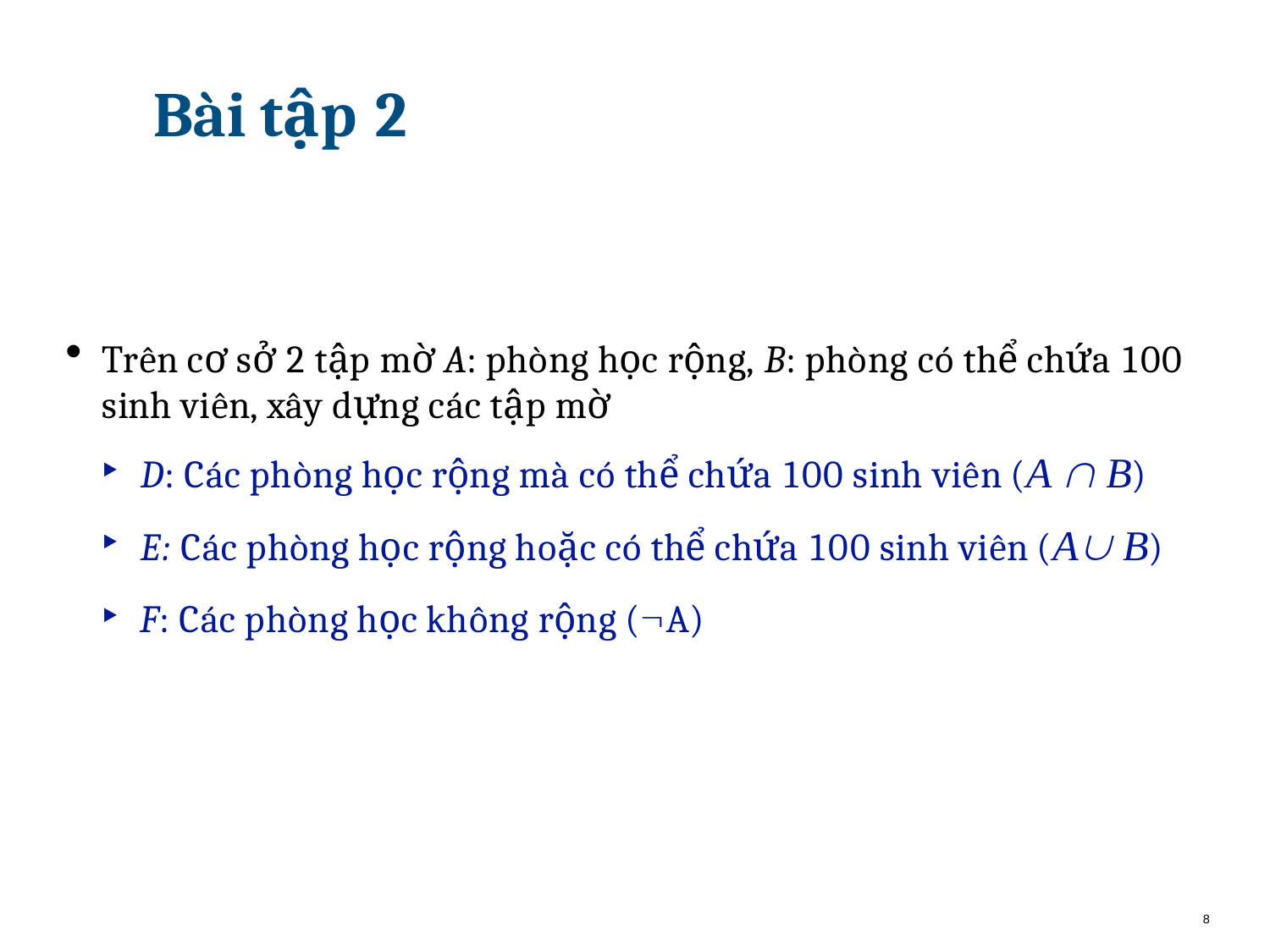

# Bài tập 2
Trên cơ sở 2 tập mờ A: phòng học rộng, B: phòng có thể chứa 100 sinh viên, xây dựng các tập mờ
D: Các phòng học rộng mà có thể chứa 100 sinh viên (A ∩ B)
E: Các phòng học rộng hoặc có thể chứa 100 sinh viên (A∪ B)
F: Các phòng học không rộng (¬A)
8